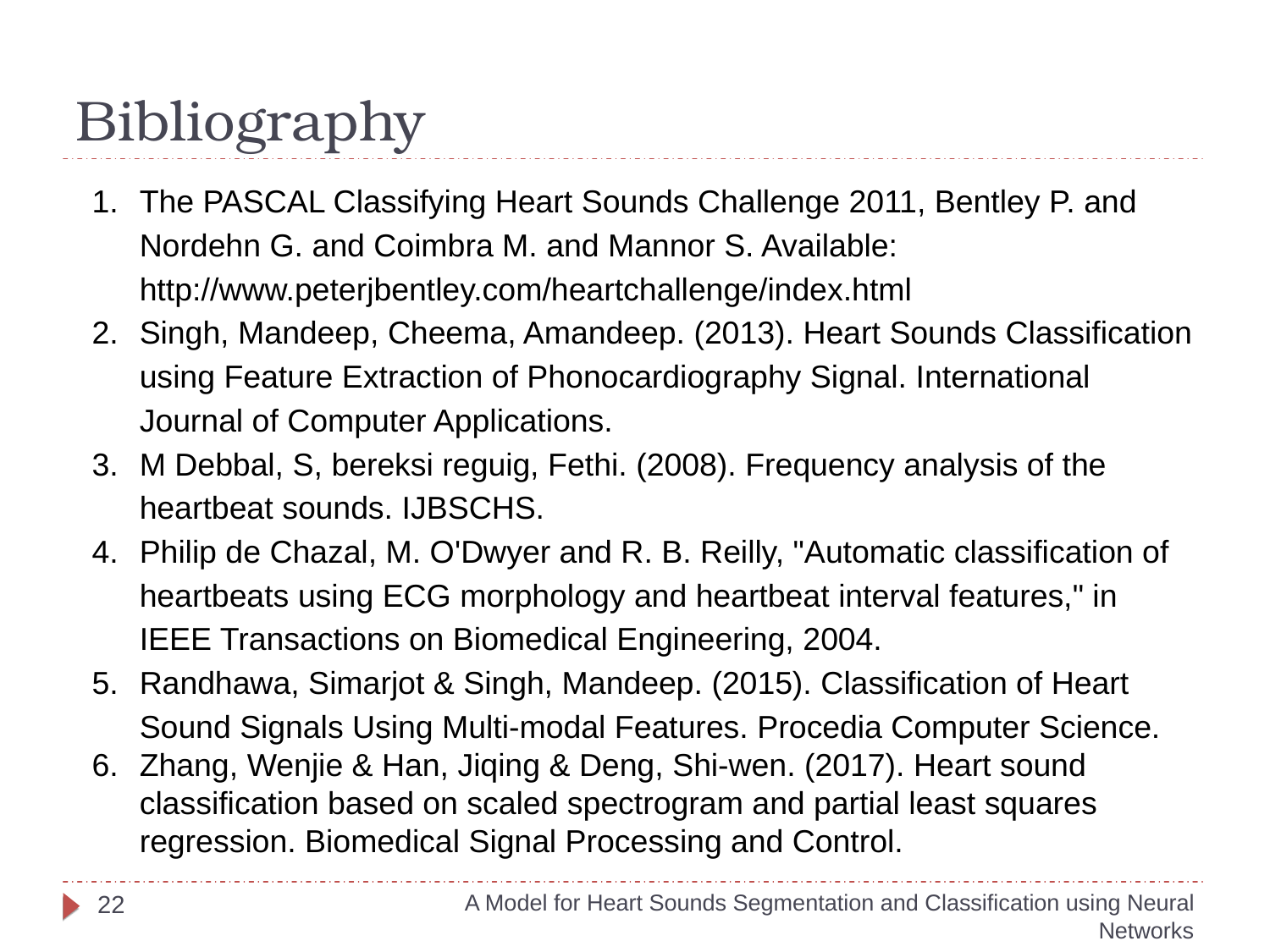

Bibliography
The PASCAL Classifying Heart Sounds Challenge 2011, Bentley P. and Nordehn G. and Coimbra M. and Mannor S. Available: http://www.peterjbentley.com/heartchallenge/index.html
Singh, Mandeep, Cheema, Amandeep. (2013). Heart Sounds Classification using Feature Extraction of Phonocardiography Signal. International Journal of Computer Applications.
M Debbal, S, bereksi reguig, Fethi. (2008). Frequency analysis of the heartbeat sounds. IJBSCHS.
Philip de Chazal, M. O'Dwyer and R. B. Reilly, "Automatic classification of heartbeats using ECG morphology and heartbeat interval features," in IEEE Transactions on Biomedical Engineering, 2004.
Randhawa, Simarjot & Singh, Mandeep. (2015). Classification of Heart Sound Signals Using Multi-modal Features. Procedia Computer Science.
Zhang, Wenjie & Han, Jiqing & Deng, Shi-wen. (2017). Heart sound classification based on scaled spectrogram and partial least squares regression. Biomedical Signal Processing and Control.
A Model for Heart Sounds Segmentation and Classification using Neural Networks
22